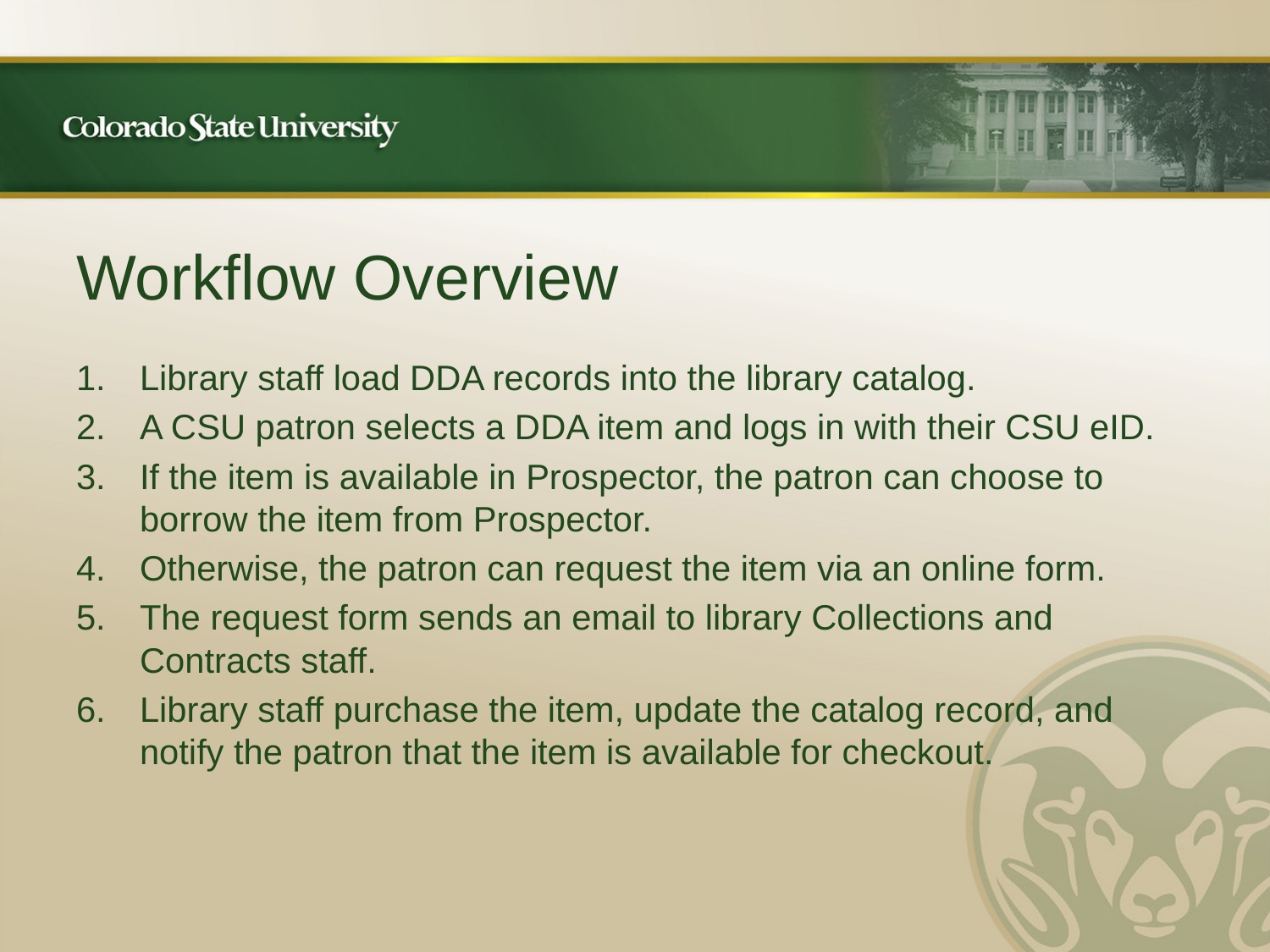

# Workflow Overview
Library staff load DDA records into the library catalog.
A CSU patron selects a DDA item and logs in with their CSU eID.
If the item is available in Prospector, the patron can choose to borrow the item from Prospector.
Otherwise, the patron can request the item via an online form.
The request form sends an email to library Collections and Contracts staff.
Library staff purchase the item, update the catalog record, and notify the patron that the item is available for checkout.